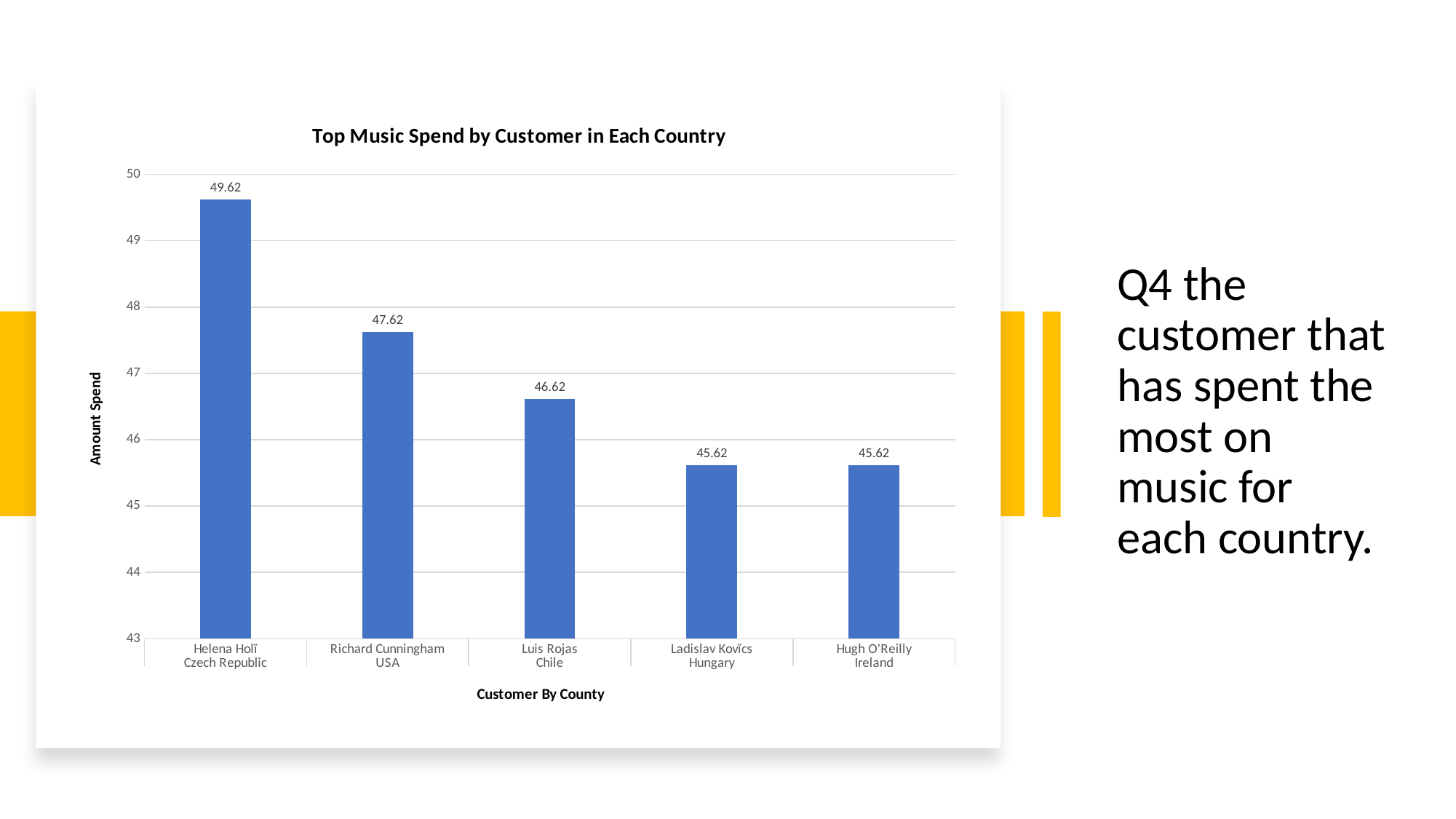

### Chart: Top Music Spend by Customer in Each Country

| Category | total_spent |
|---|---|
| Helena Holï | 49.62 |
| Richard Cunningham | 47.62 |
| Luis Rojas | 46.62 |
| Ladislav Kovïcs | 45.62 |
| Hugh O'Reilly | 45.62 |
# Q4 the customer that has spent the most on music for each country.